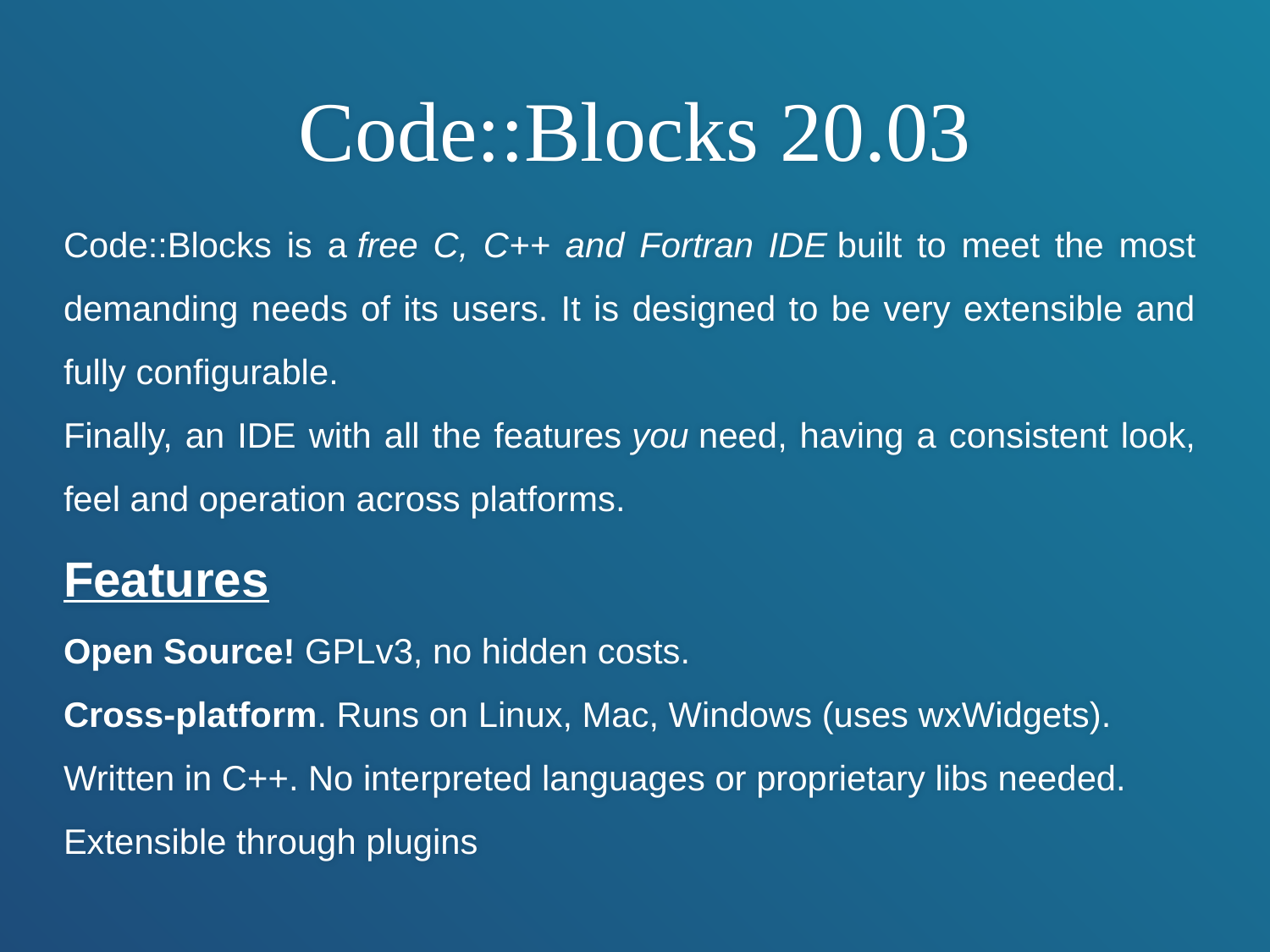

# Code::Blocks 20.03
Code::Blocks is a free C, C++ and Fortran IDE built to meet the most demanding needs of its users. It is designed to be very extensible and fully configurable.
Finally, an IDE with all the features you need, having a consistent look, feel and operation across platforms.
Features
Open Source! GPLv3, no hidden costs.
Cross-platform. Runs on Linux, Mac, Windows (uses wxWidgets).
Written in C++. No interpreted languages or proprietary libs needed.
Extensible through plugins